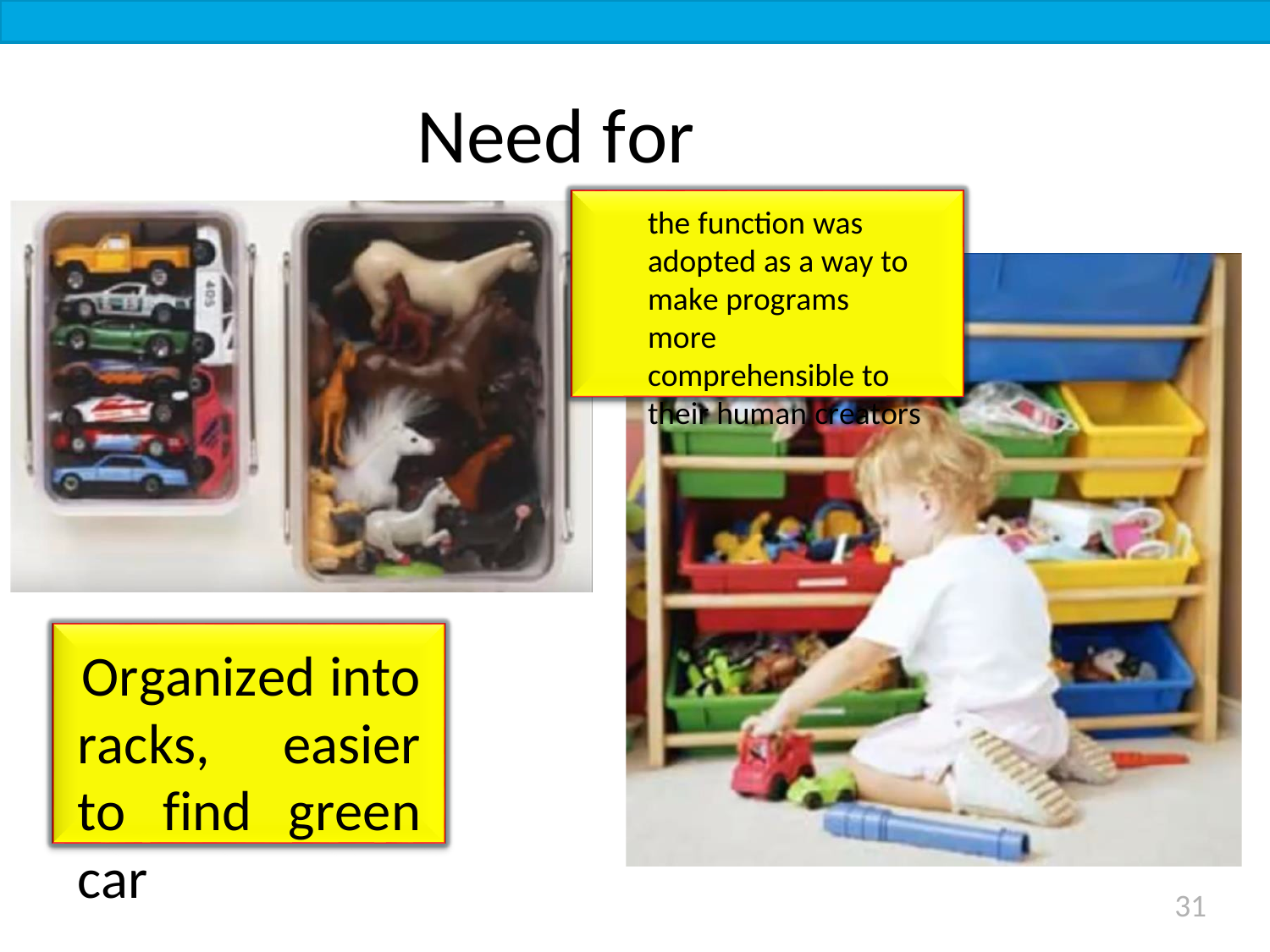

Need for OOP

the function was adopted as a way to make programs more comprehensible to their human creators

Organized into racks, easier to find green car
31